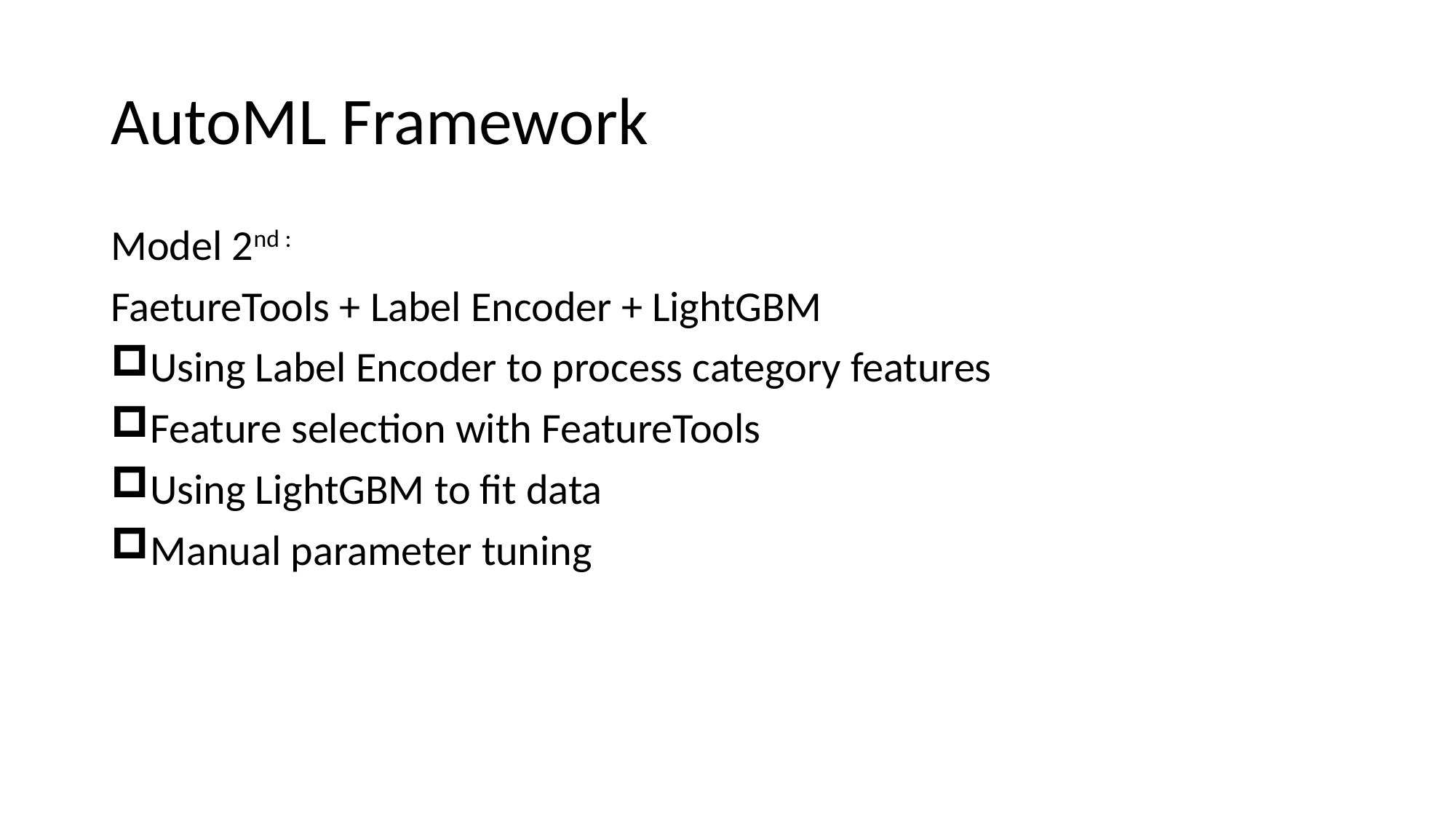

# AutoML Framework
Model 2nd :
FaetureTools + Label Encoder + LightGBM
Using Label Encoder to process category features
Feature selection with FeatureTools
Using LightGBM to fit data
Manual parameter tuning